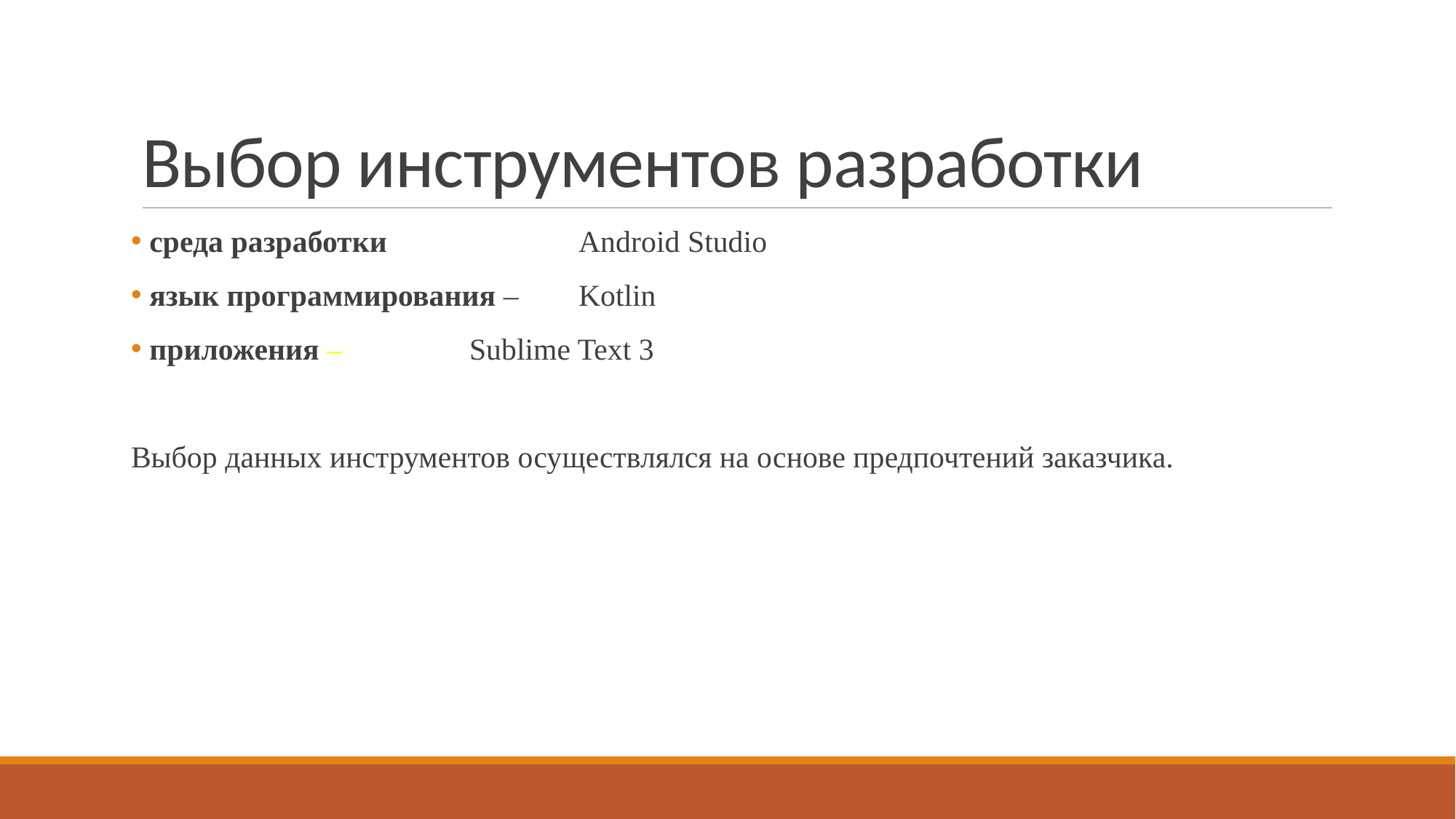

# Выбор инструментов разработки
 среда разработки		Android Studio
 язык программирования – 	Kotlin
 приложения – 		Sublime Text 3

Выбор данных инструментов осуществлялся на основе предпочтений заказчика.